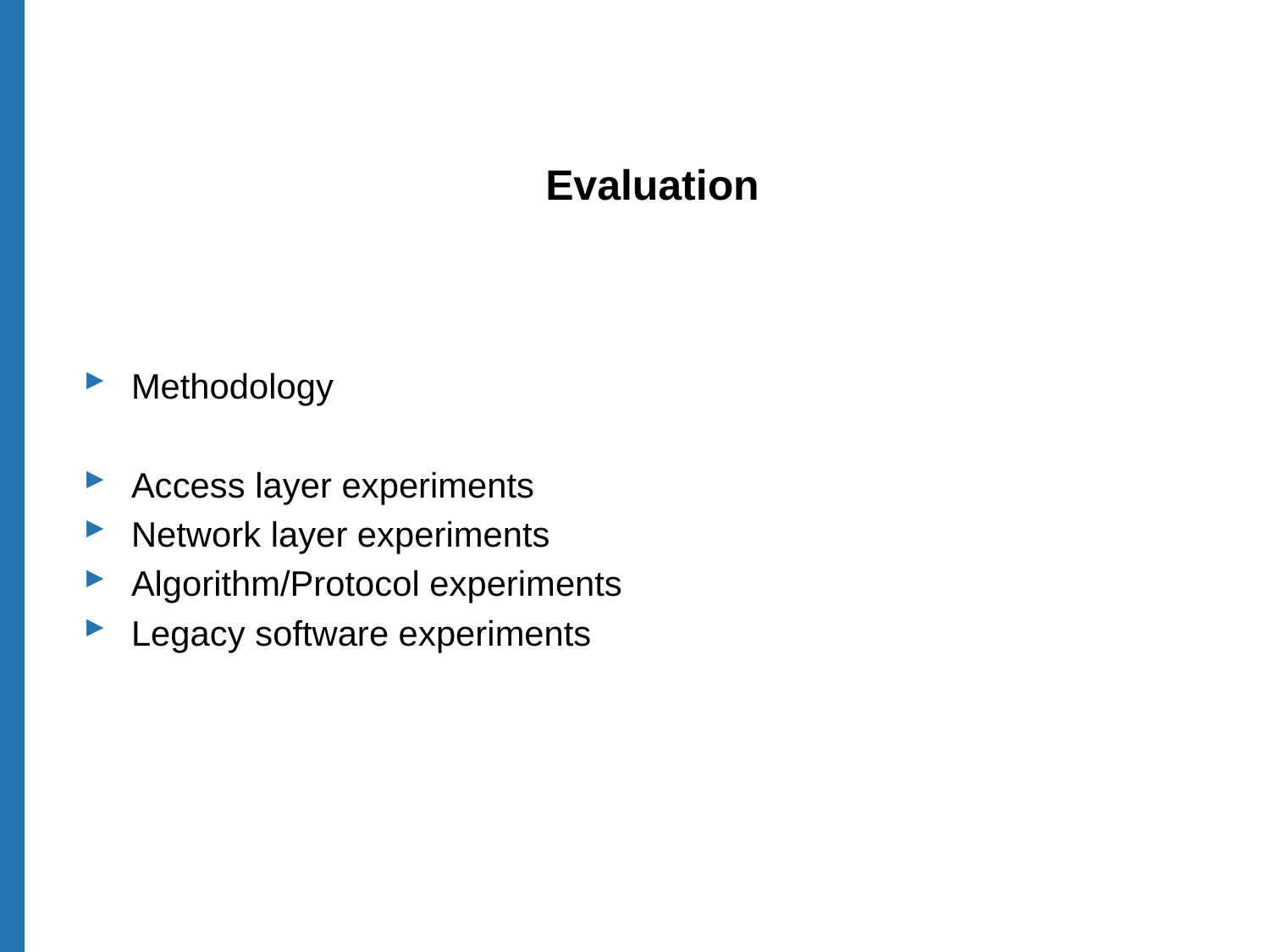

Evaluation
Methodology

Access layer experiments
Network layer experiments
Algorithm/Protocol experiments
Legacy software experiments